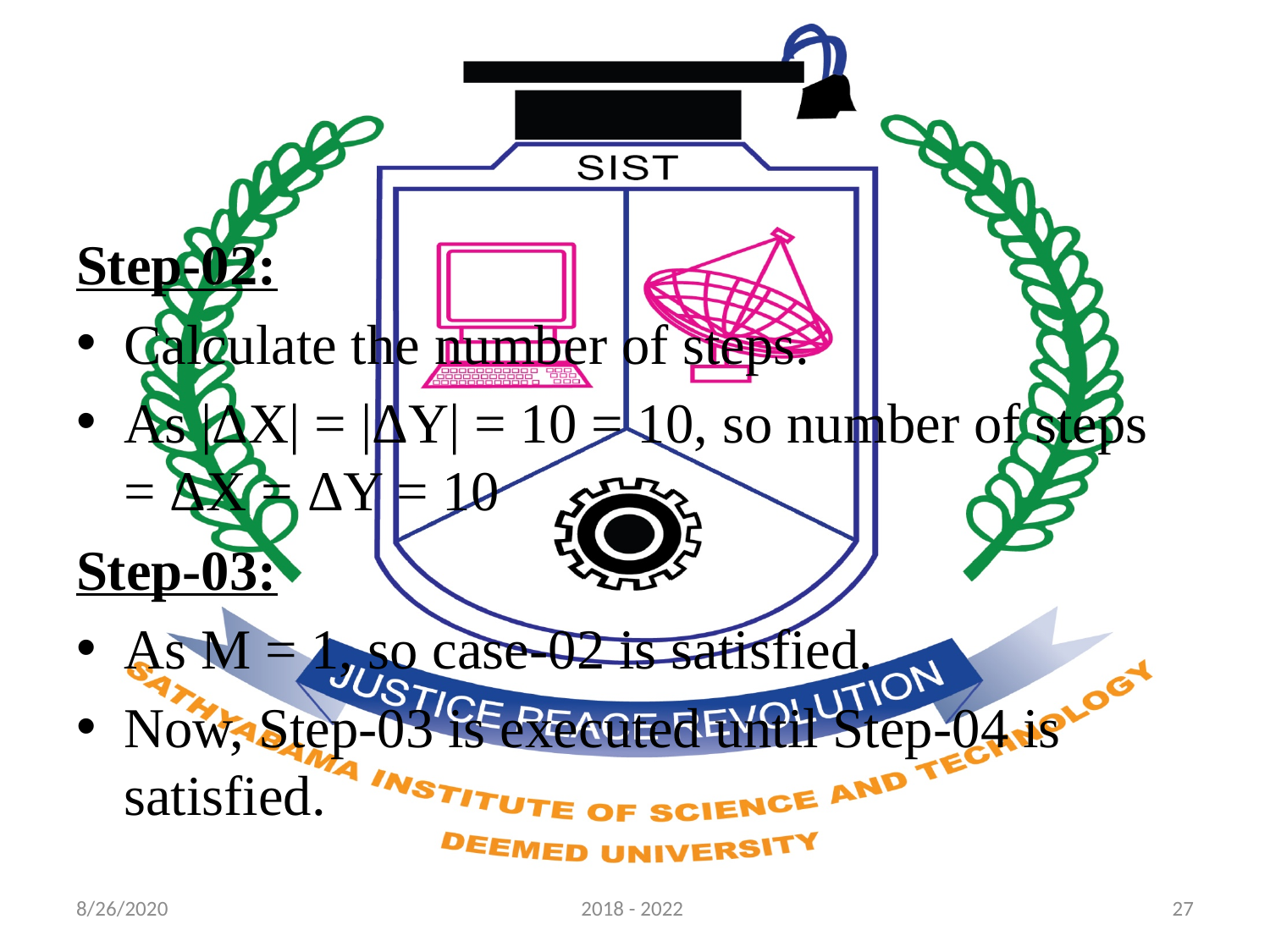

#
Step-02:
Calculate the number of steps.
As |ΔX| = |ΔY| = 10 = 10, so number of steps = ΔX = ΔY = 10
Step-03:
As M = 1, so case-02 is satisfied.
Now, Step-03 is executed until Step-04 is satisfied.

8/26/2020
2018 - 2022
27